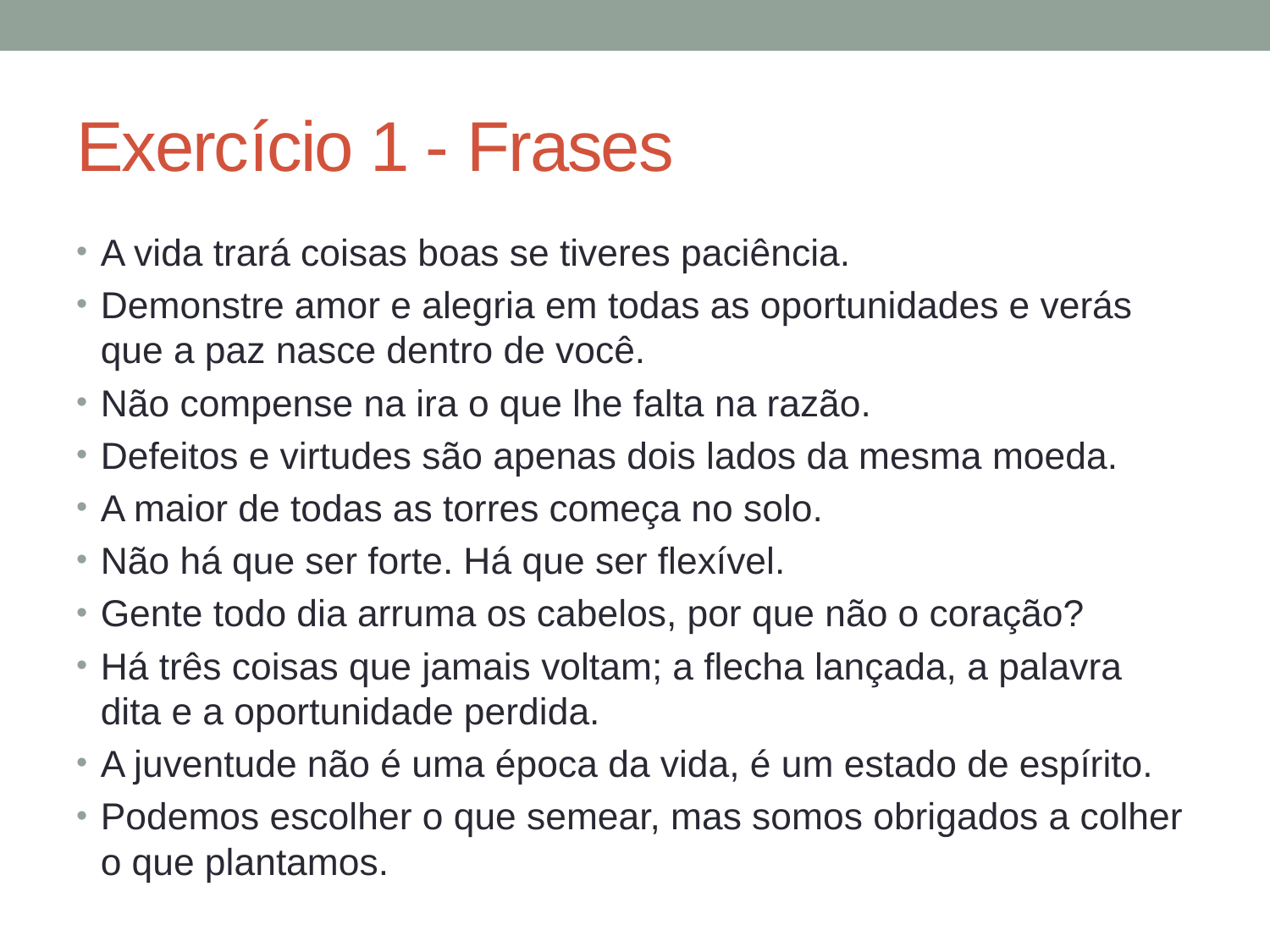

# Exercício 1 - Frases
A vida trará coisas boas se tiveres paciência.
Demonstre amor e alegria em todas as oportunidades e verás que a paz nasce dentro de você.
Não compense na ira o que lhe falta na razão.
Defeitos e virtudes são apenas dois lados da mesma moeda.
A maior de todas as torres começa no solo.
Não há que ser forte. Há que ser flexível.
Gente todo dia arruma os cabelos, por que não o coração?
Há três coisas que jamais voltam; a flecha lançada, a palavra dita e a oportunidade perdida.
A juventude não é uma época da vida, é um estado de espírito.
Podemos escolher o que semear, mas somos obrigados a colher o que plantamos.